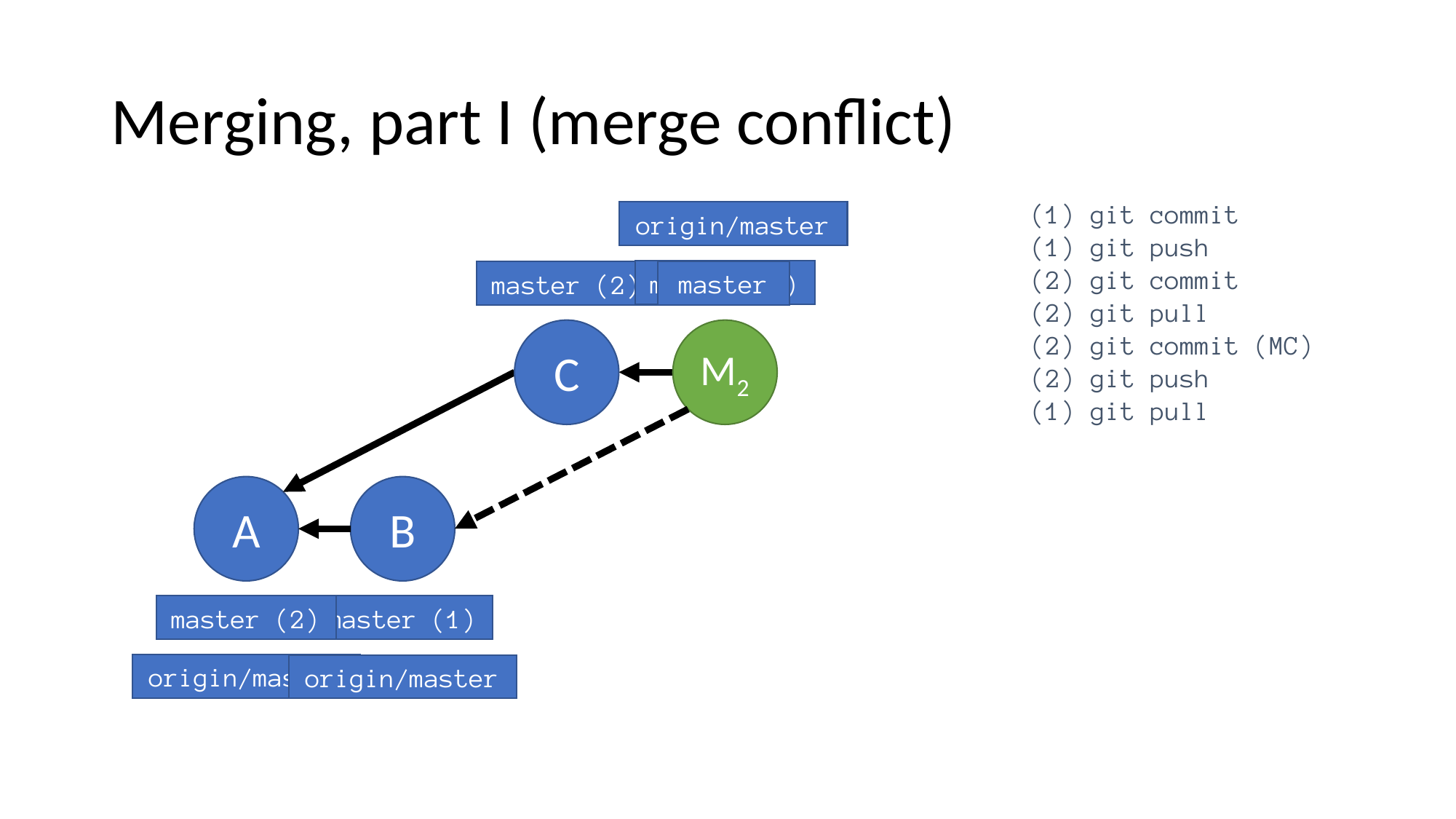

# Merging, part I (merge conflict)
(1) git commit
(1) git push
(2) git commit
(2) git pull
(2) git commit (MC)
(2) git push
(1) git pull
origin/master
master (2)
master
master (2)
C
M2
A
B
master (2)
master
master (1)
origin/master
origin/master